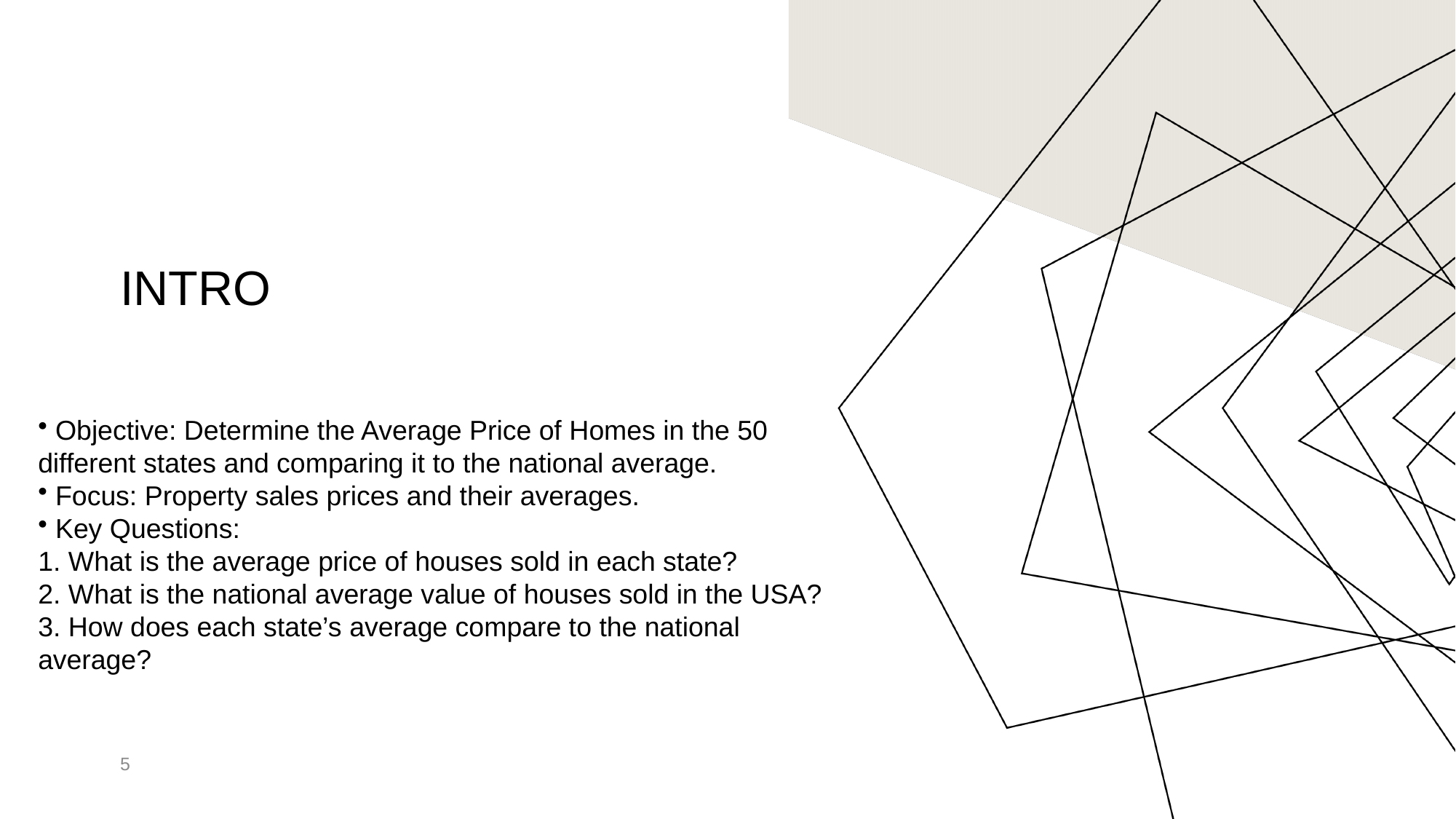

# Intro

 Objective: Determine the Average Price of Homes in the 50 different states and comparing it to the national average.
 Focus: Property sales prices and their averages.
 Key Questions:
 What is the average price of houses sold in each state?
 What is the national average value of houses sold in the USA?
 How does each state’s average compare to the national average?

5